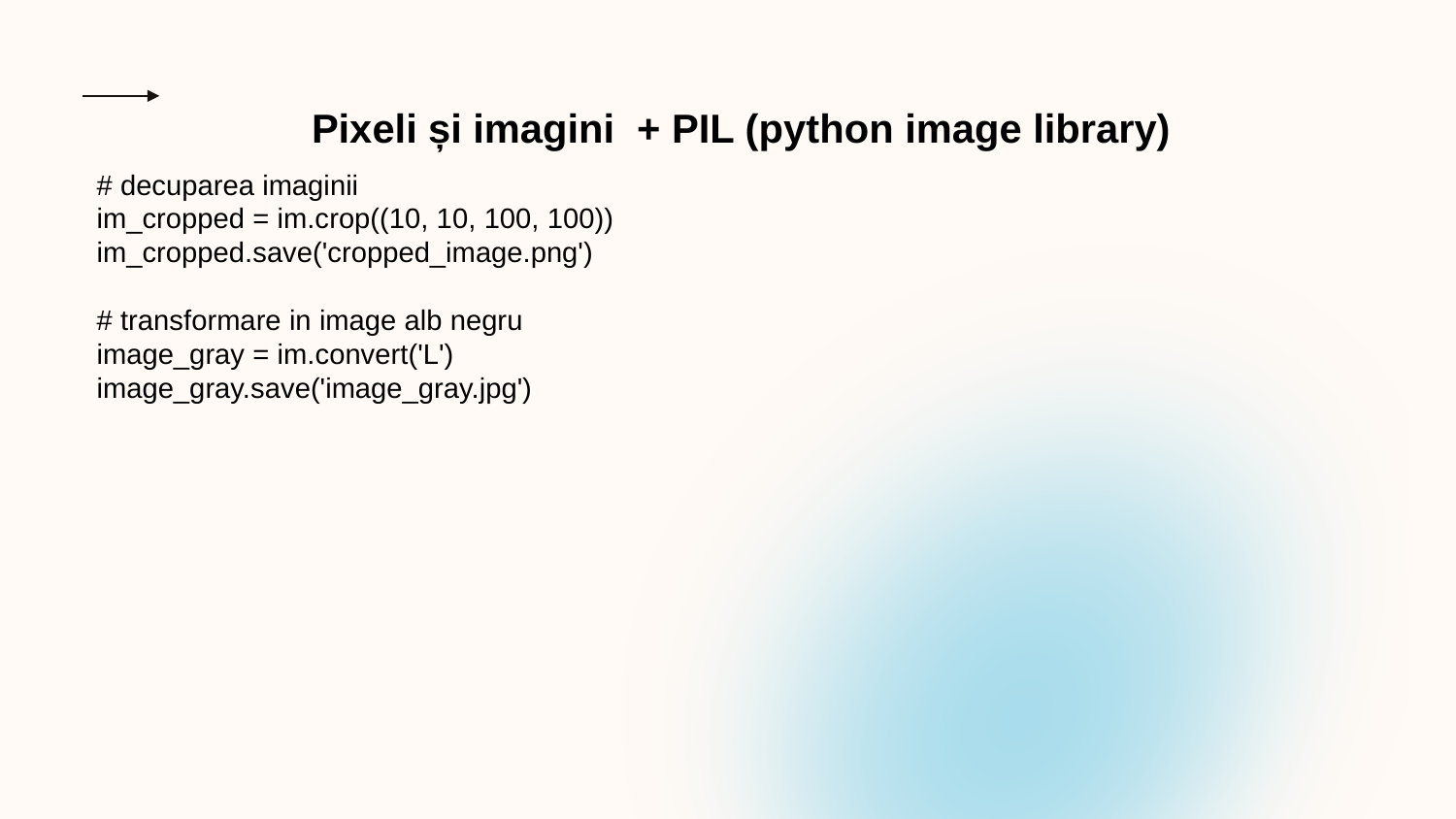

Pixeli și imagini  + PIL (python image library)

# decuparea imaginii
im_cropped = im.crop((10, 10, 100, 100))
im_cropped.save('cropped_image.png')
# transformare in image alb negru
image_gray = im.convert('L')
image_gray.save('image_gray.jpg')